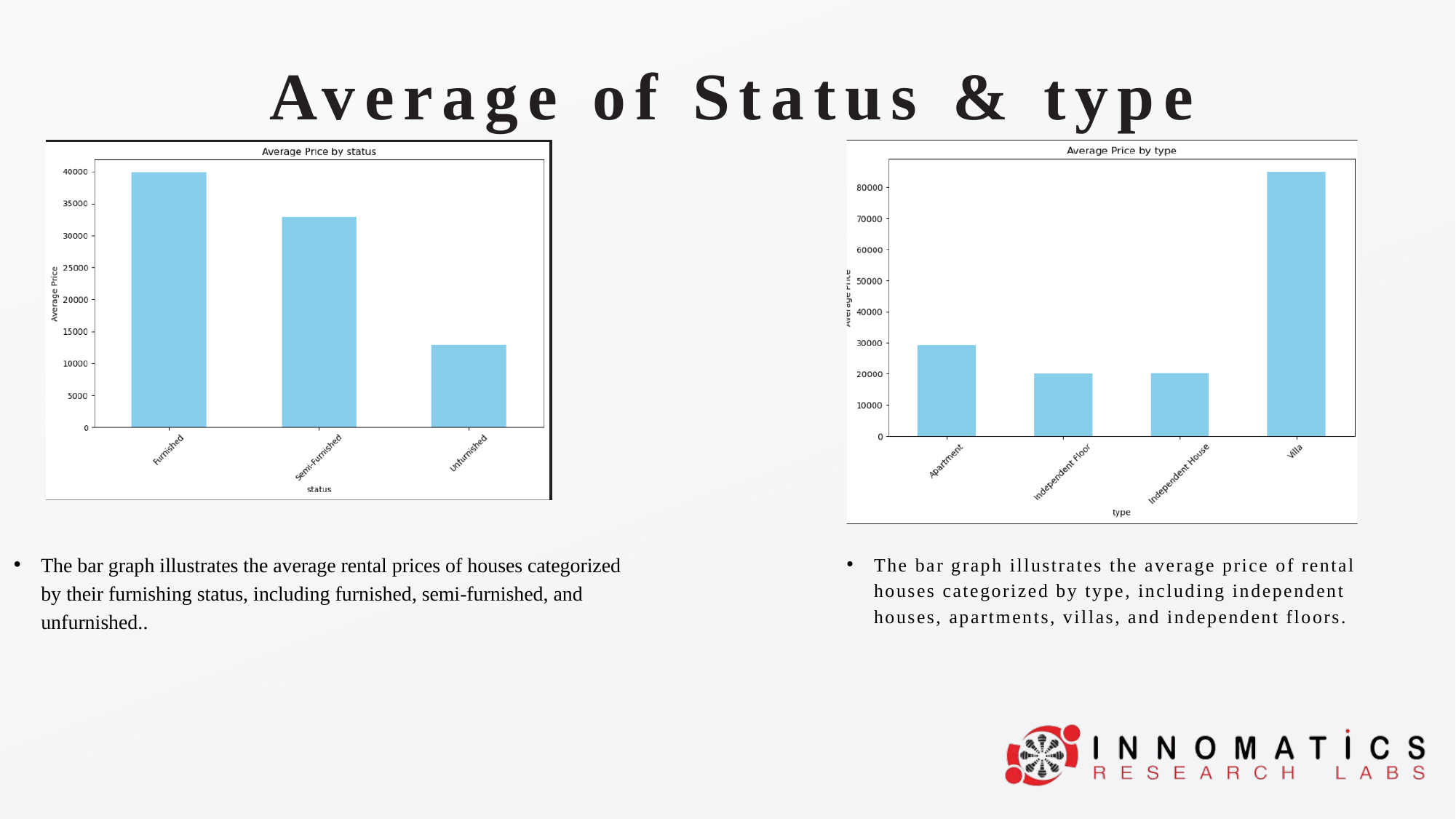

Average of Status & type

The bar graph illustrates the average rental prices of houses categorized by their furnishing status, including furnished, semi-furnished, and unfurnished..
The bar graph illustrates the average price of rental houses categorized by type, including independent houses, apartments, villas, and independent floors.